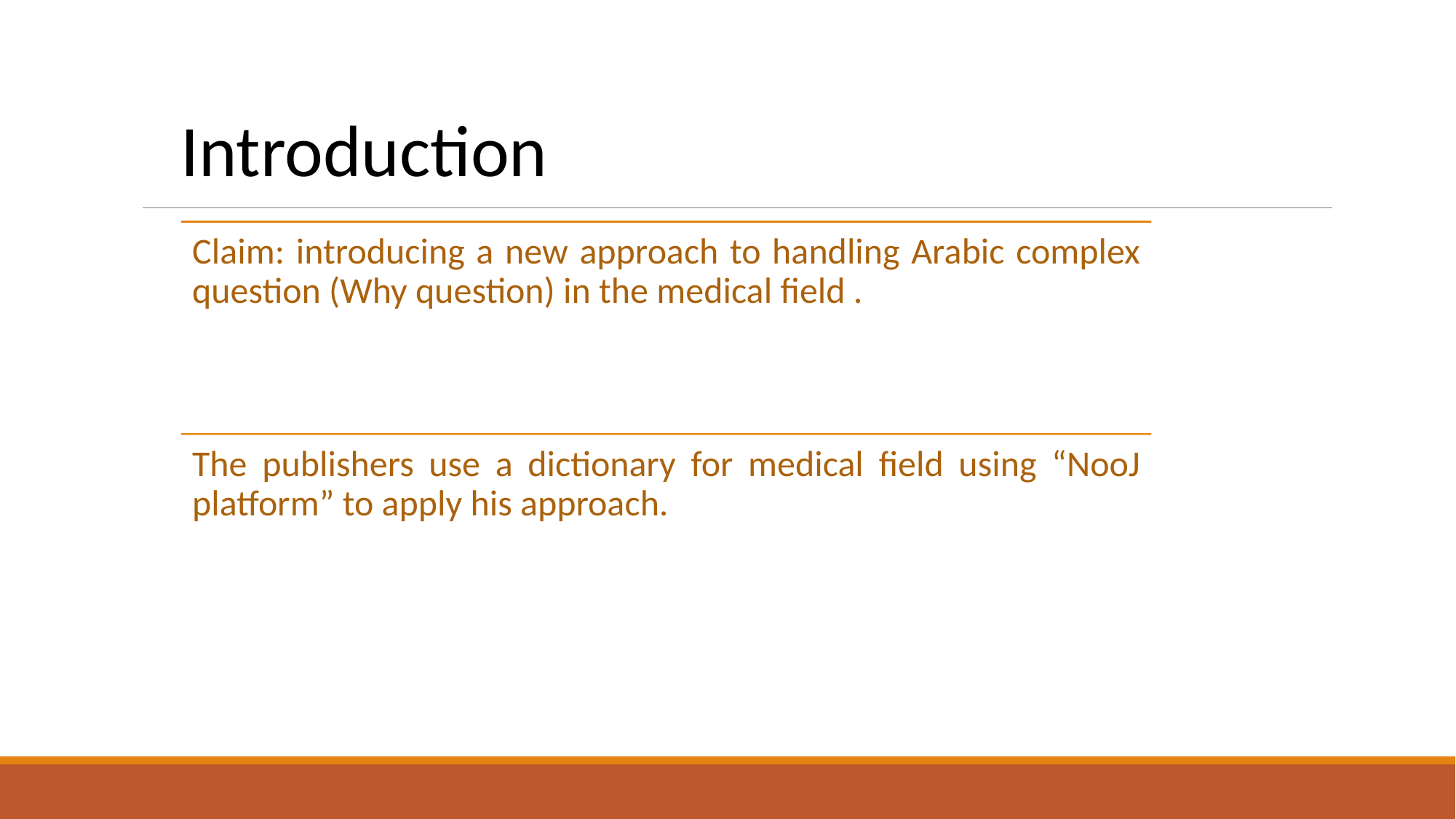

Introduction
Claim: introducing a new approach to handling Arabic complex question (Why question) in the medical field .
The publishers use a dictionary for medical field using “NooJ platform” to apply his approach.